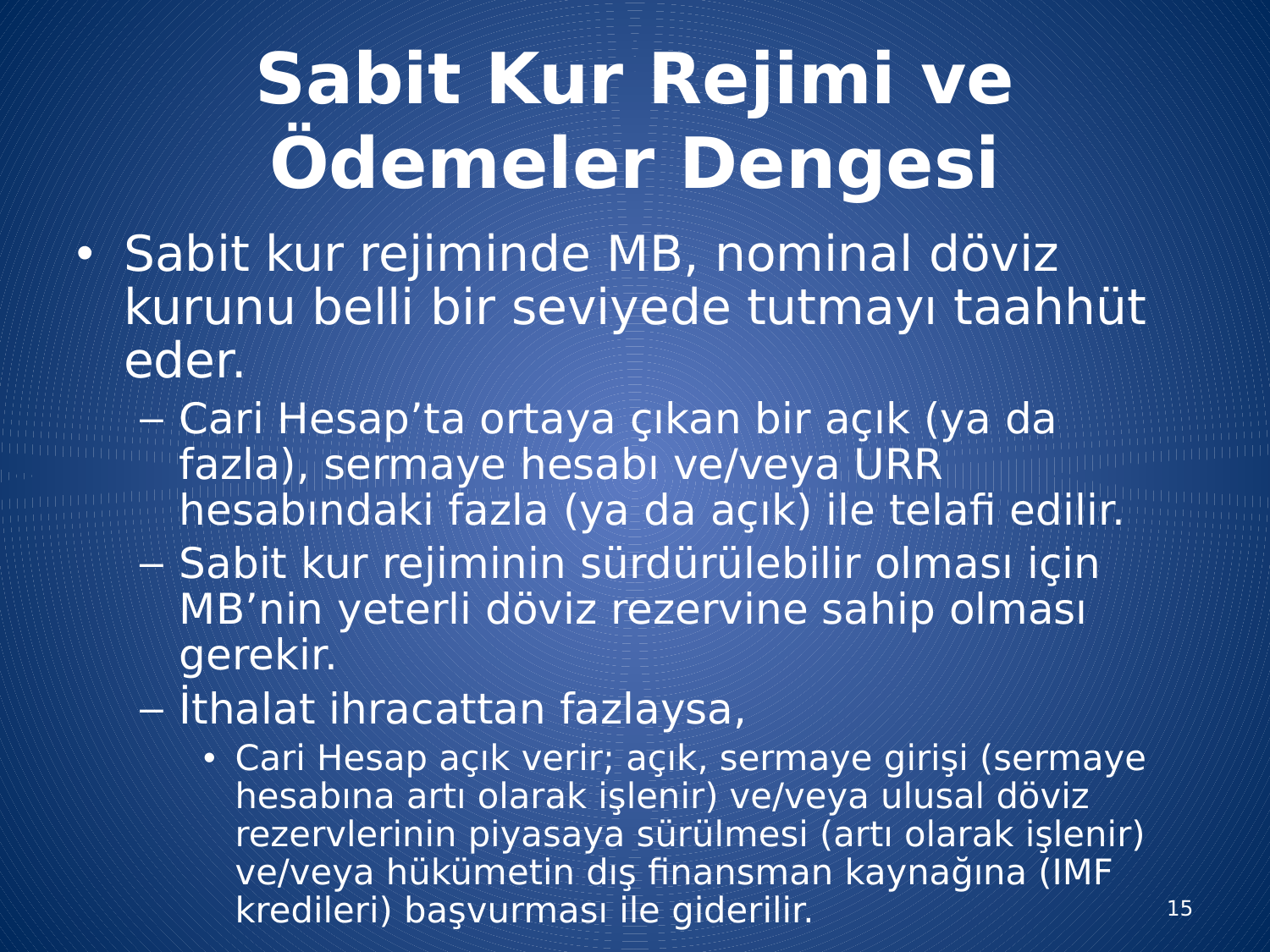

# Sabit Kur Rejimi ve Ödemeler Dengesi
Sabit kur rejiminde MB, nominal döviz kurunu belli bir seviyede tutmayı taahhüt eder.
Cari Hesap’ta ortaya çıkan bir açık (ya da fazla), sermaye hesabı ve/veya URR hesabındaki fazla (ya da açık) ile telafi edilir.
Sabit kur rejiminin sürdürülebilir olması için MB’nin yeterli döviz rezervine sahip olması gerekir.
İthalat ihracattan fazlaysa,
Cari Hesap açık verir; açık, sermaye girişi (sermaye hesabına artı olarak işlenir) ve/veya ulusal döviz rezervlerinin piyasaya sürülmesi (artı olarak işlenir) ve/veya hükümetin dış finansman kaynağına (IMF kredileri) başvurması ile giderilir.

15